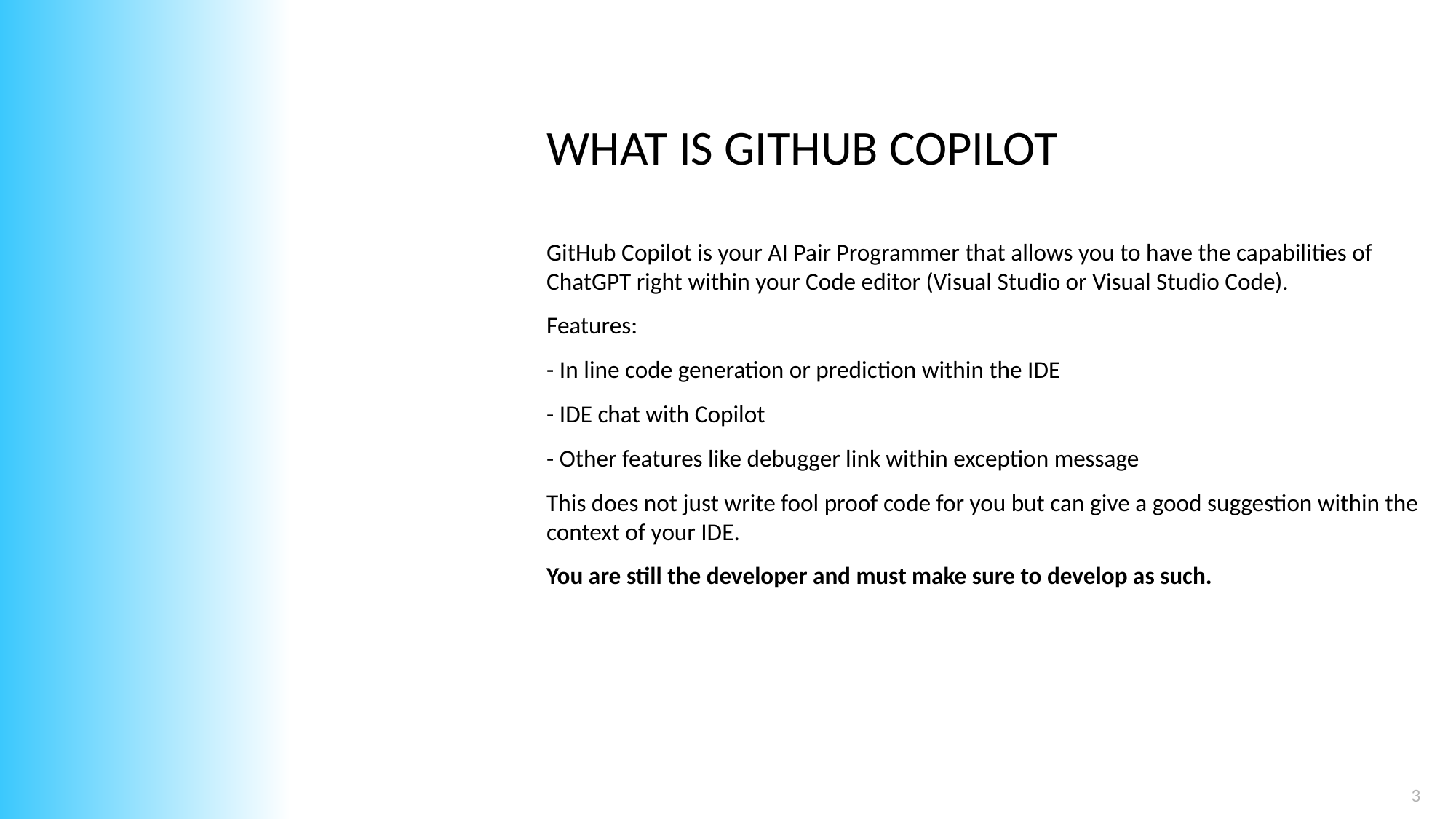

# What is github Copilot
GitHub Copilot is your AI Pair Programmer that allows you to have the capabilities of ChatGPT right within your Code editor (Visual Studio or Visual Studio Code).
Features:
- In line code generation or prediction within the IDE
- IDE chat with Copilot
- Other features like debugger link within exception message
This does not just write fool proof code for you but can give a good suggestion within the context of your IDE.
You are still the developer and must make sure to develop as such.

3